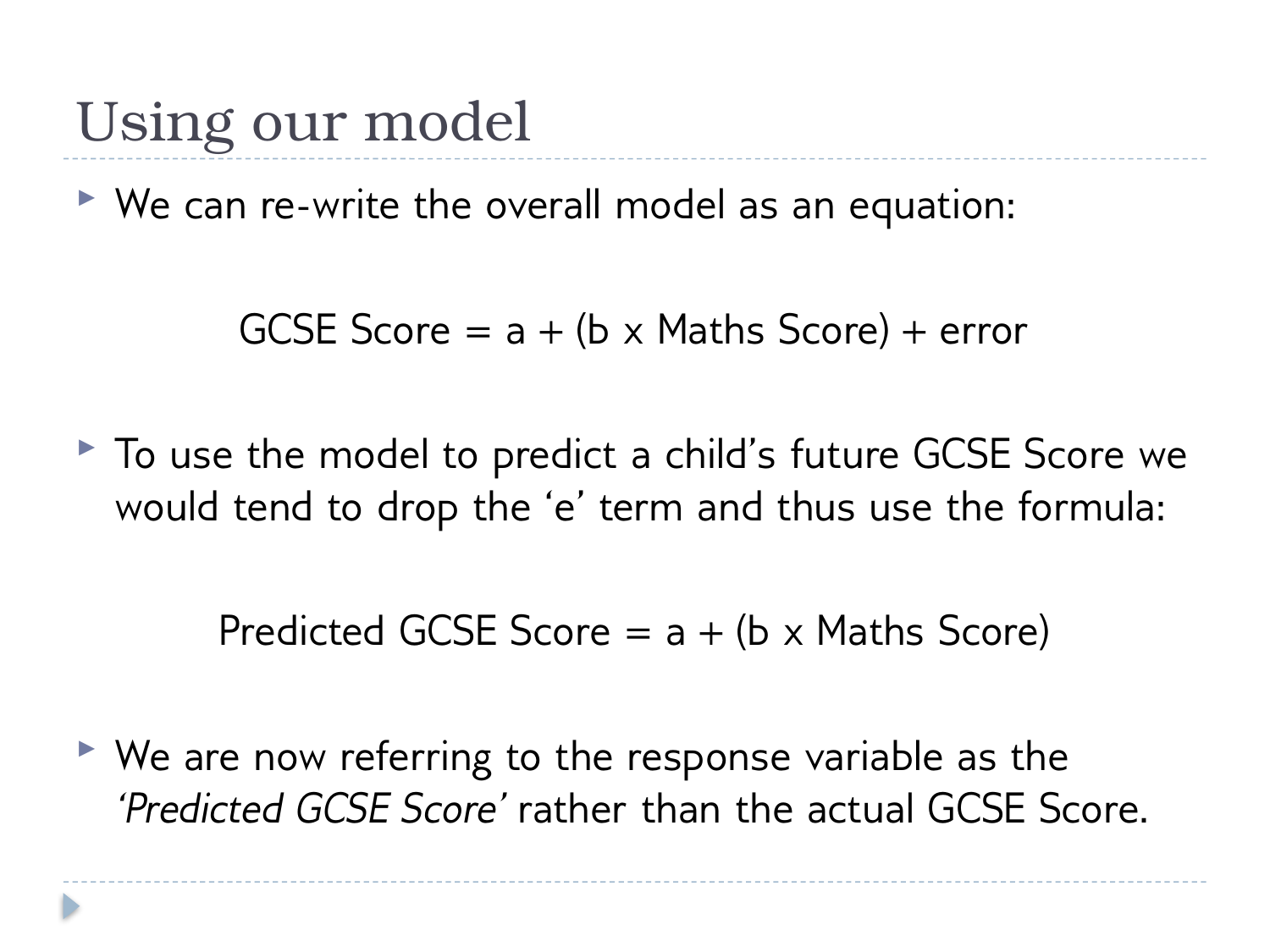

# Using our model
We can re-write the overall model as an equation:

GCSE Score = a + (b x Maths Score) + error

To use the model to predict a child’s future GCSE Score we would tend to drop the ‘e’ term and thus use the formula:

Predicted GCSE Score = a + (b x Maths Score)

We are now referring to the response variable as the ‘Predicted GCSE Score’ rather than the actual GCSE Score.